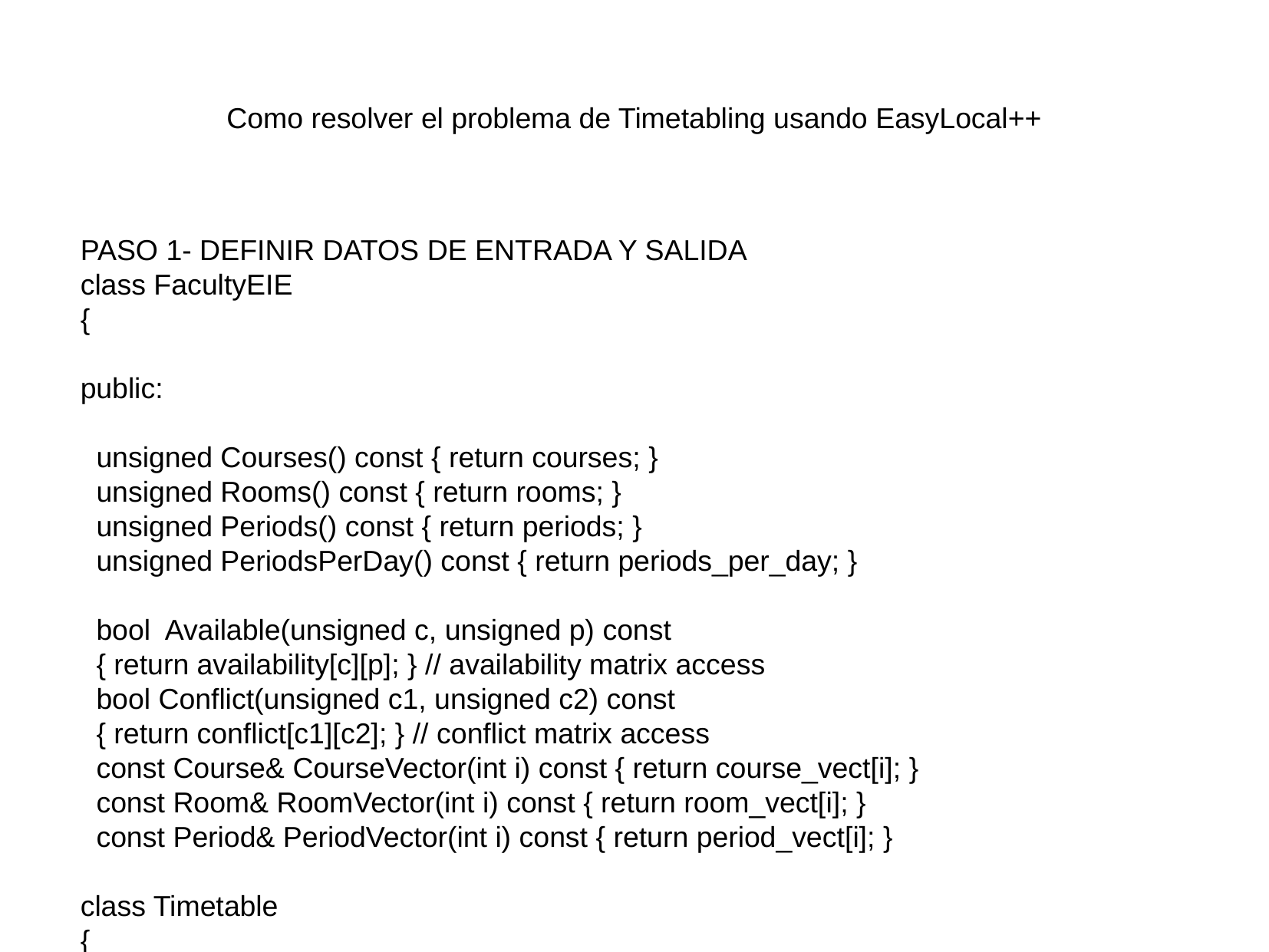

Como resolver el problema de Timetabling usando EasyLocal++

PASO 1- DEFINIR DATOS DE ENTRADA Y SALIDA
class FacultyEIE
{

public:

  unsigned Courses() const { return courses; }
  unsigned Rooms() const { return rooms; }
  unsigned Periods() const { return periods; }
  unsigned PeriodsPerDay() const { return periods_per_day; }

  bool  Available(unsigned c, unsigned p) const
  { return availability[c][p]; } // availability matrix access
  bool Conflict(unsigned c1, unsigned c2) const
  { return conflict[c1][c2]; } // conflict matrix access
  const Course& CourseVector(int i) const { return course_vect[i]; }
  const Room& RoomVector(int i) const { return room_vect[i]; }
  const Period& PeriodVector(int i) const { return period_vect[i]; }

class Timetable
{

public:
  Timetable(Faculty * f = NULL);
  void SetInput(Faculty *);

  unsigned operator()(unsigned i, unsigned j) const { return T[i][j]; }
  unsigned& operator()(unsigned i, unsigned j) { return T[i][j]; }